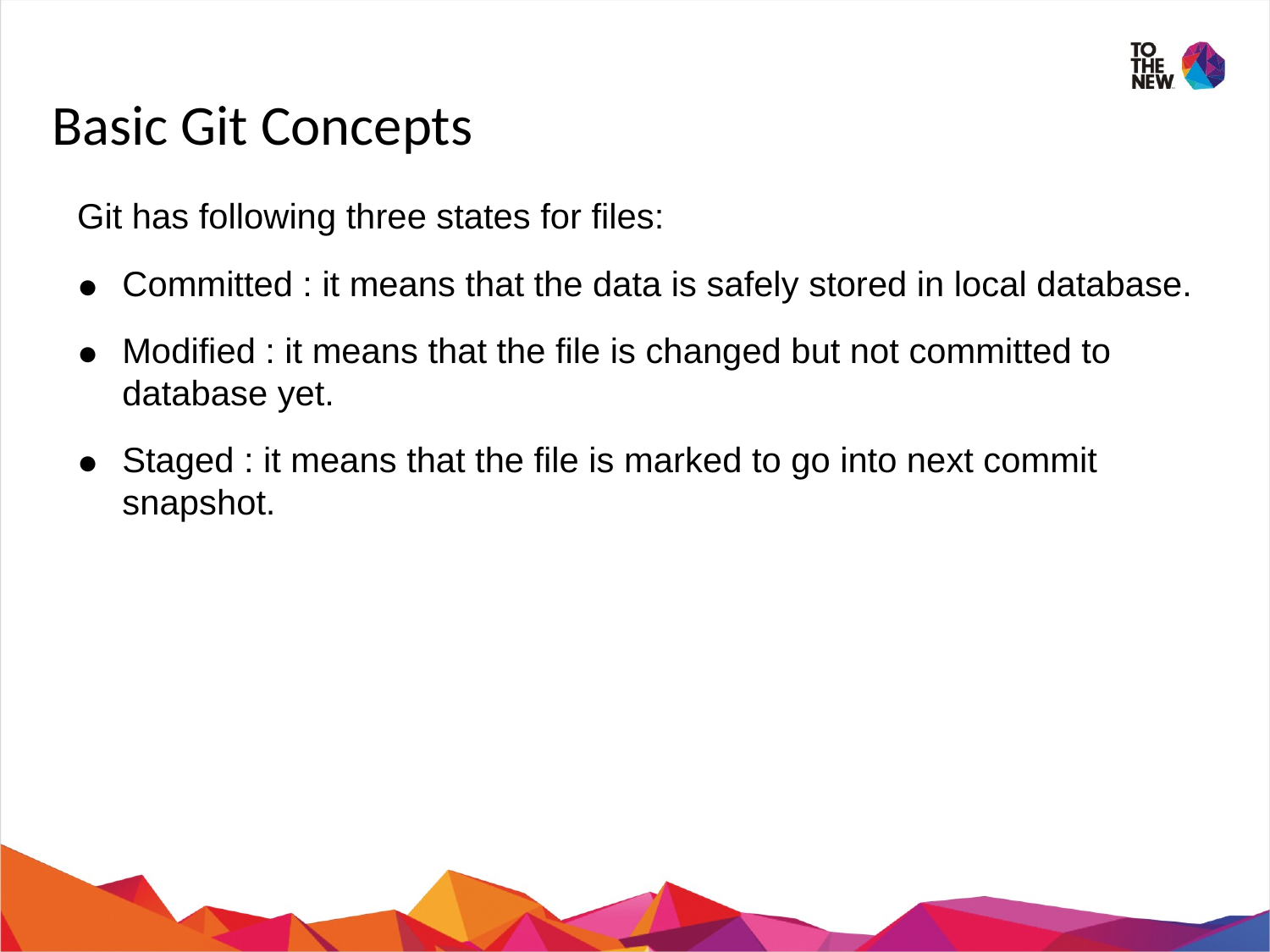

# Basic Git Concepts
Git has following three states for files:
Committed : it means that the data is safely stored in local database.
Modified : it means that the file is changed but not committed to database yet.
Staged : it means that the file is marked to go into next commit snapshot.